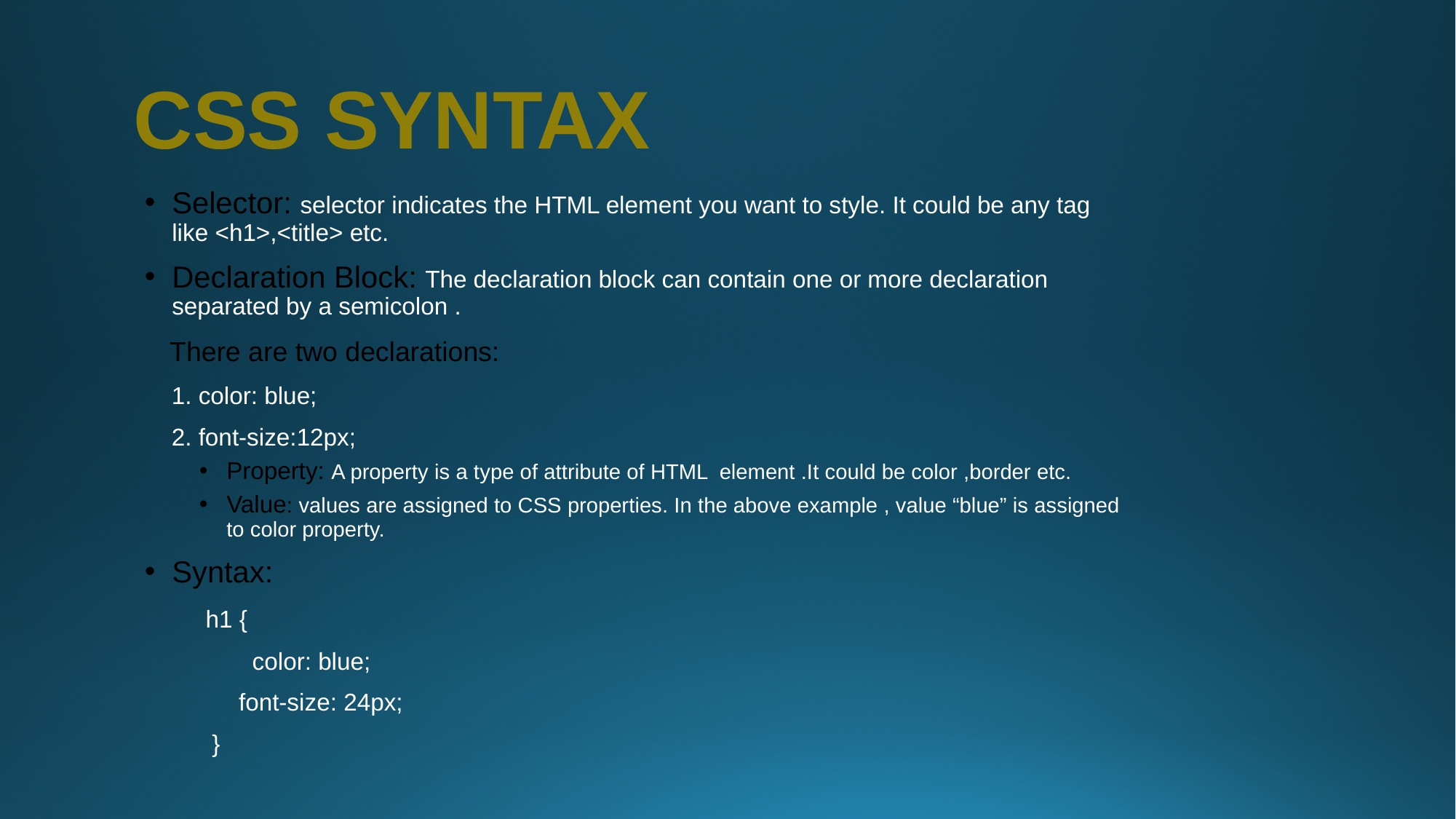

# CSS SYNTAX
Selector: selector indicates the HTML element you want to style. It could be any tag like <h1>,<title> etc.
Declaration Block: The declaration block can contain one or more declaration separated by a semicolon .
   There are two declarations:
    1. color: blue;
    2. font-size:12px;
Property: A property is a type of attribute of HTML  element .It could be color ,border etc.
Value: values are assigned to CSS properties. In the above example , value “blue” is assigned  to color property.
Syntax:
        h1 {
                color: blue;
              font-size: 24px;
          }